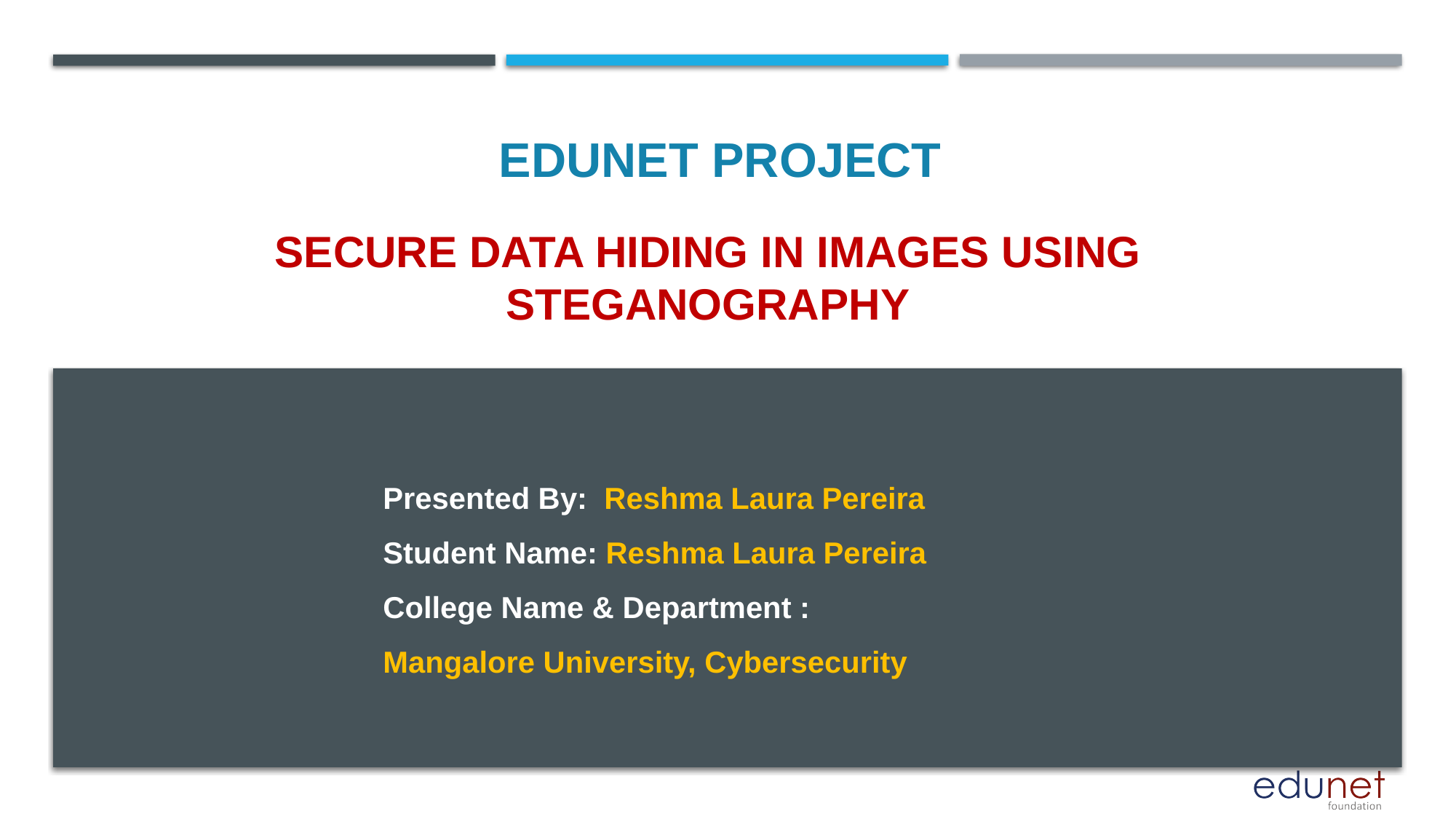

EDUNET PROJECT
# Secure Data Hiding in Images Using Steganography
Presented By:  Reshma Laura Pereira
Student Name: Reshma Laura Pereira
College Name & Department :
Mangalore University, Cybersecurity